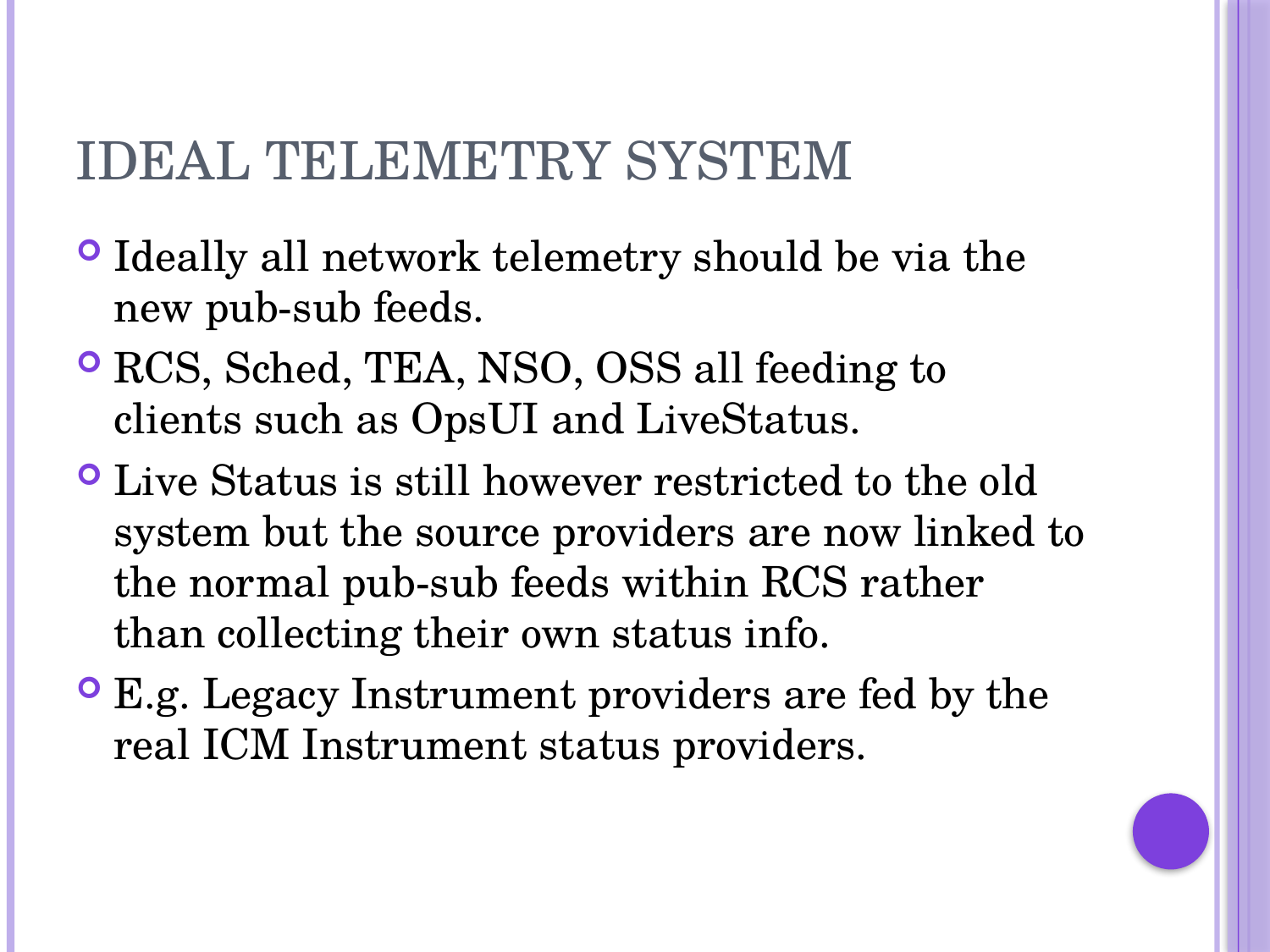

# Ideal Telemetry System
Ideally all network telemetry should be via the new pub-sub feeds.
RCS, Sched, TEA, NSO, OSS all feeding to clients such as OpsUI and LiveStatus.
Live Status is still however restricted to the old system but the source providers are now linked to the normal pub-sub feeds within RCS rather than collecting their own status info.
E.g. Legacy Instrument providers are fed by the real ICM Instrument status providers.